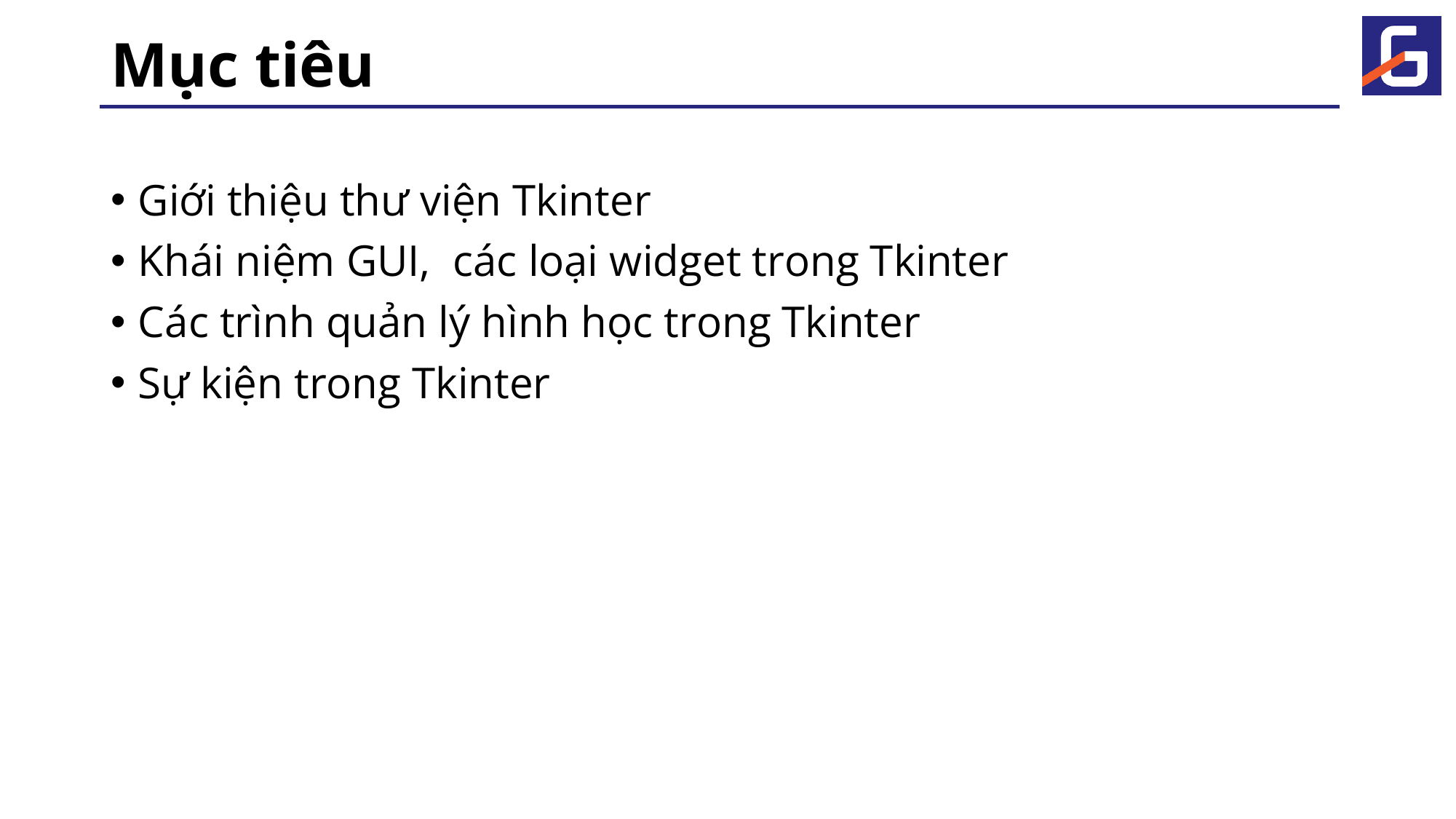

# Mục tiêu
Giới thiệu thư viện Tkinter
Khái niệm GUI,  các loại widget trong Tkinter
Các trình quản lý hình học trong Tkinter
Sự kiện trong Tkinter